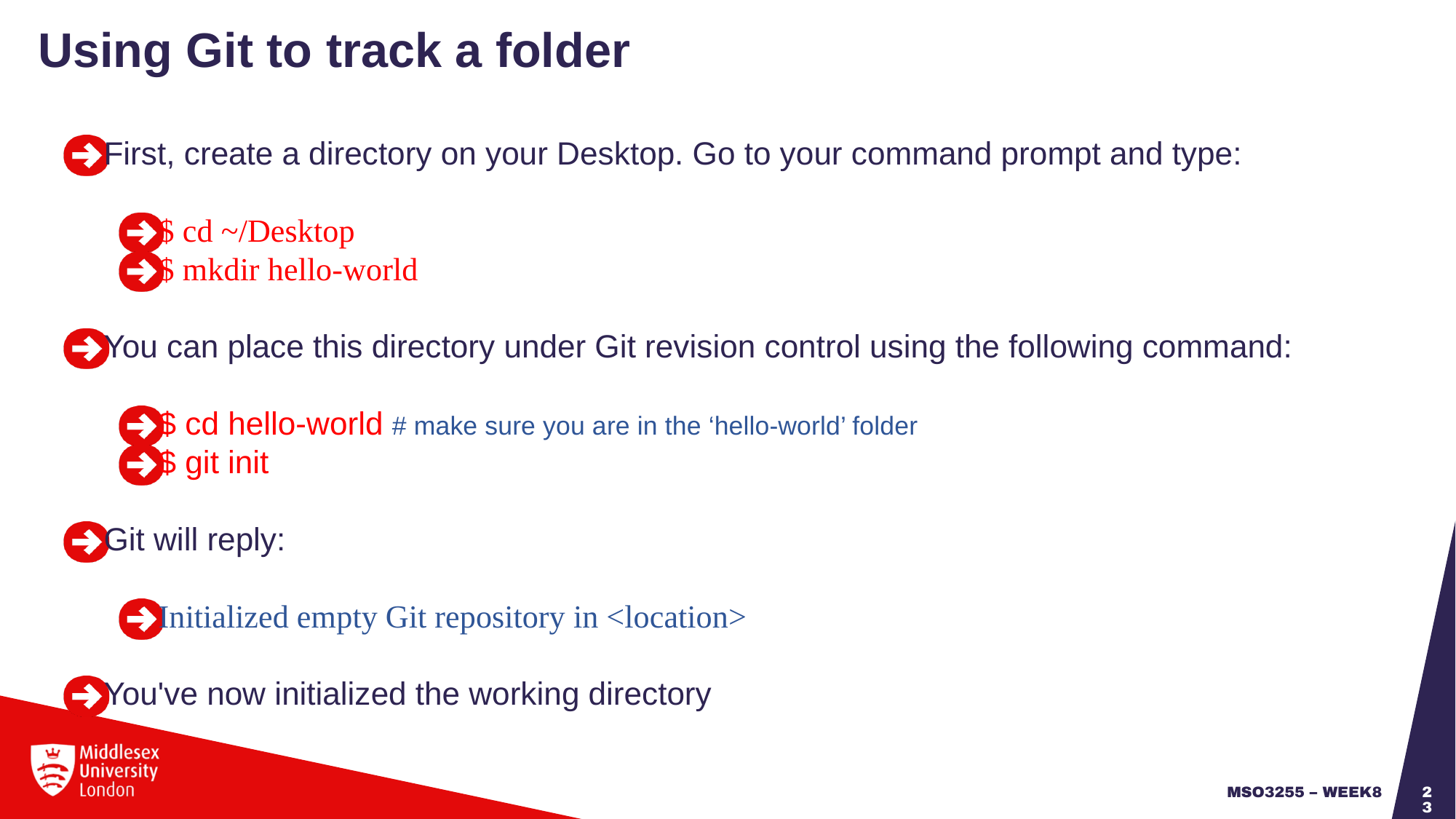

Using Git to track a folder
First, create a directory on your Desktop. Go to your command prompt and type:

$ cd ~/Desktop
$ mkdir hello-world

You can place this directory under Git revision control using the following command:

$ cd hello-world # make sure you are in the ‘hello-world’ folder
$ git init

Git will reply:

Initialized empty Git repository in <location>

You've now initialized the working directory

23
MSO3255 – Week8